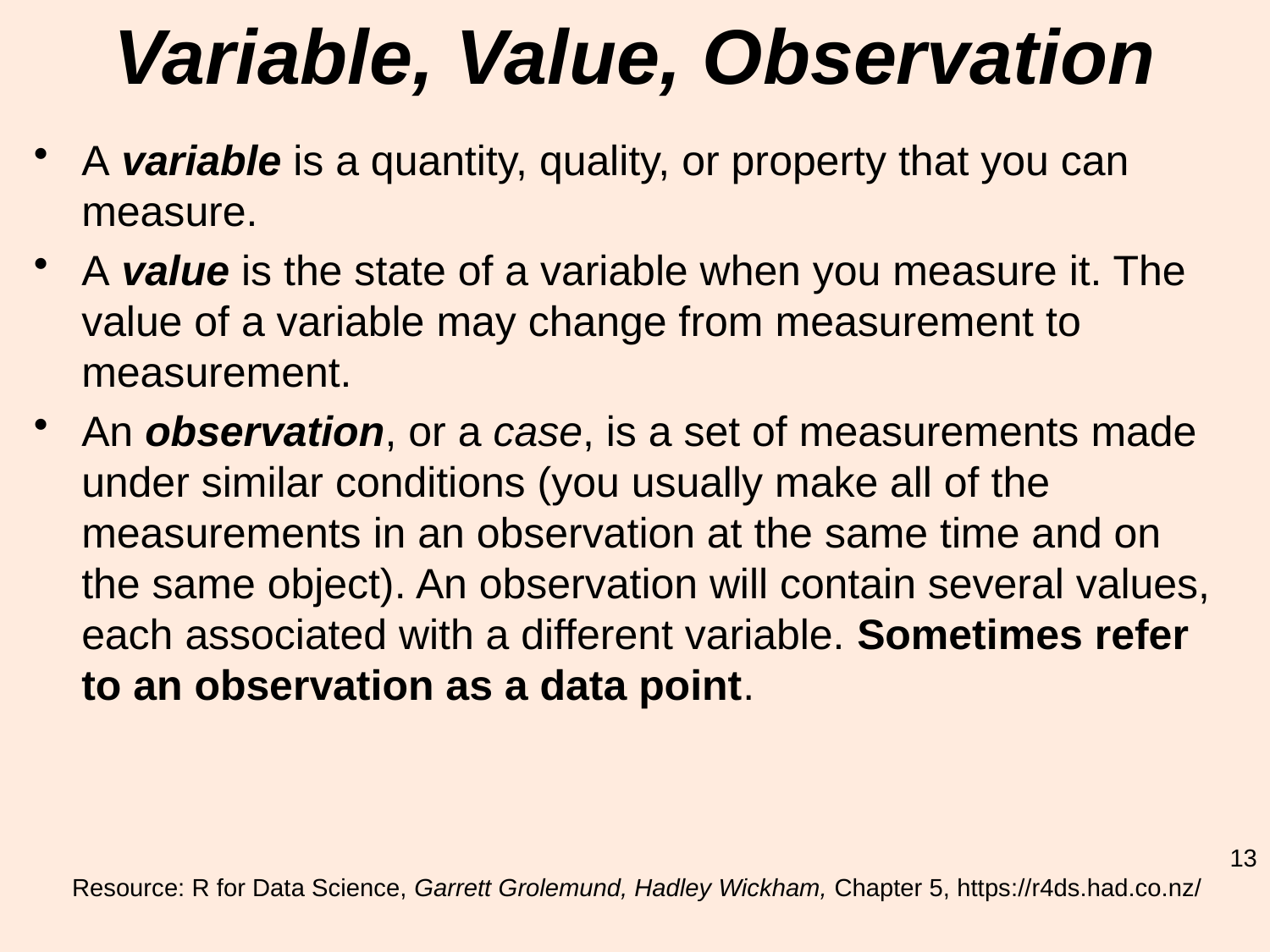

# Variable, Value, Observation
A variable is a quantity, quality, or property that you can measure.
A value is the state of a variable when you measure it. The value of a variable may change from measurement to measurement.
An observation, or a case, is a set of measurements made under similar conditions (you usually make all of the measurements in an observation at the same time and on the same object). An observation will contain several values, each associated with a different variable. Sometimes refer to an observation as a data point.

13
Resource: R for Data Science, Garrett Grolemund, Hadley Wickham, Chapter 5, https://r4ds.had.co.nz/